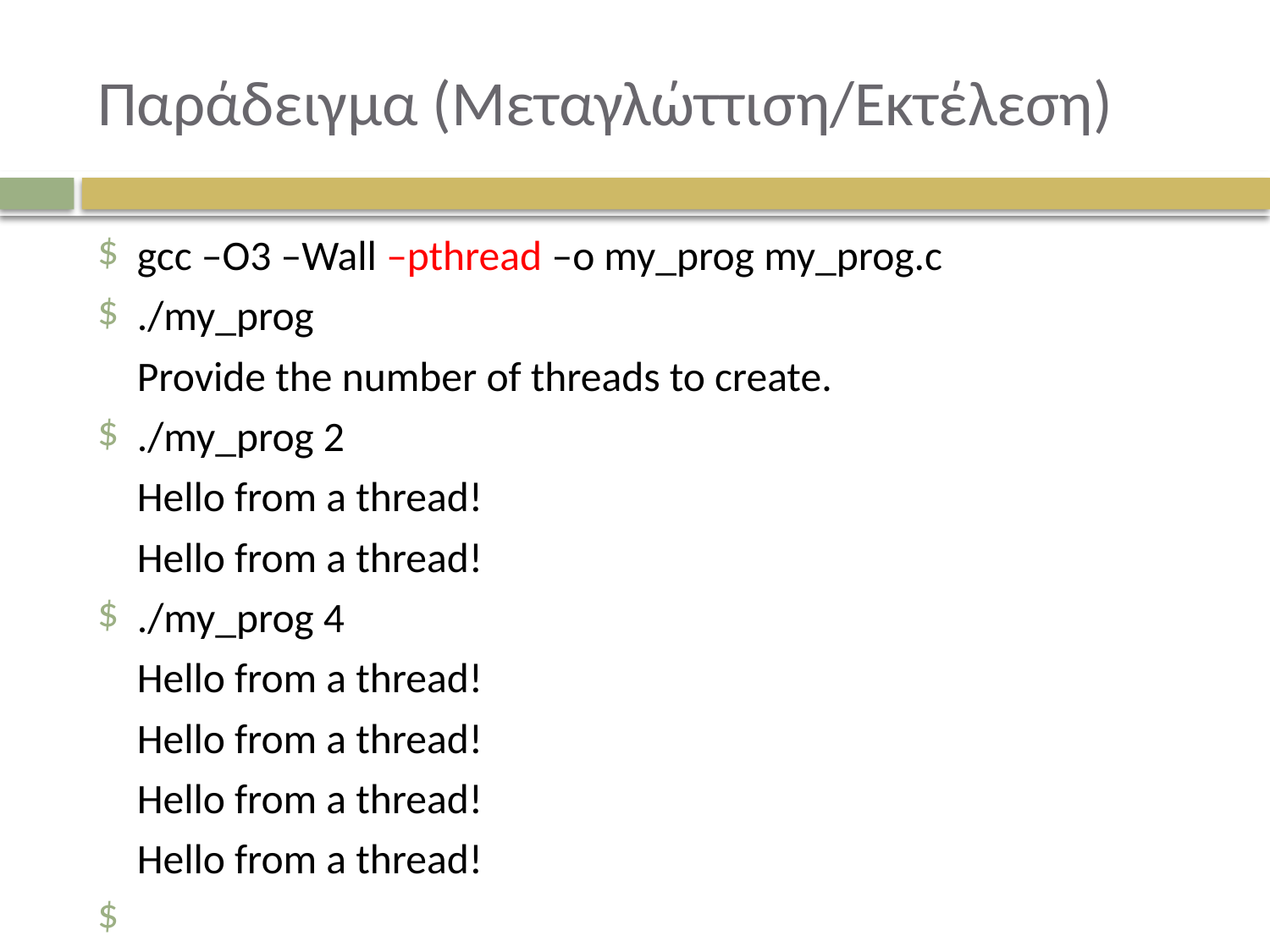

# Παράδειγμα (Μεταγλώττιση/Εκτέλεση)
gcc –O3 –Wall –pthread –o my_prog my_prog.c
./my_prog
	Provide the number of threads to create.
./my_prog 2
	Hello from a thread!
	Hello from a thread!
./my_prog 4
	Hello from a thread!
	Hello from a thread!
	Hello from a thread!
	Hello from a thread!